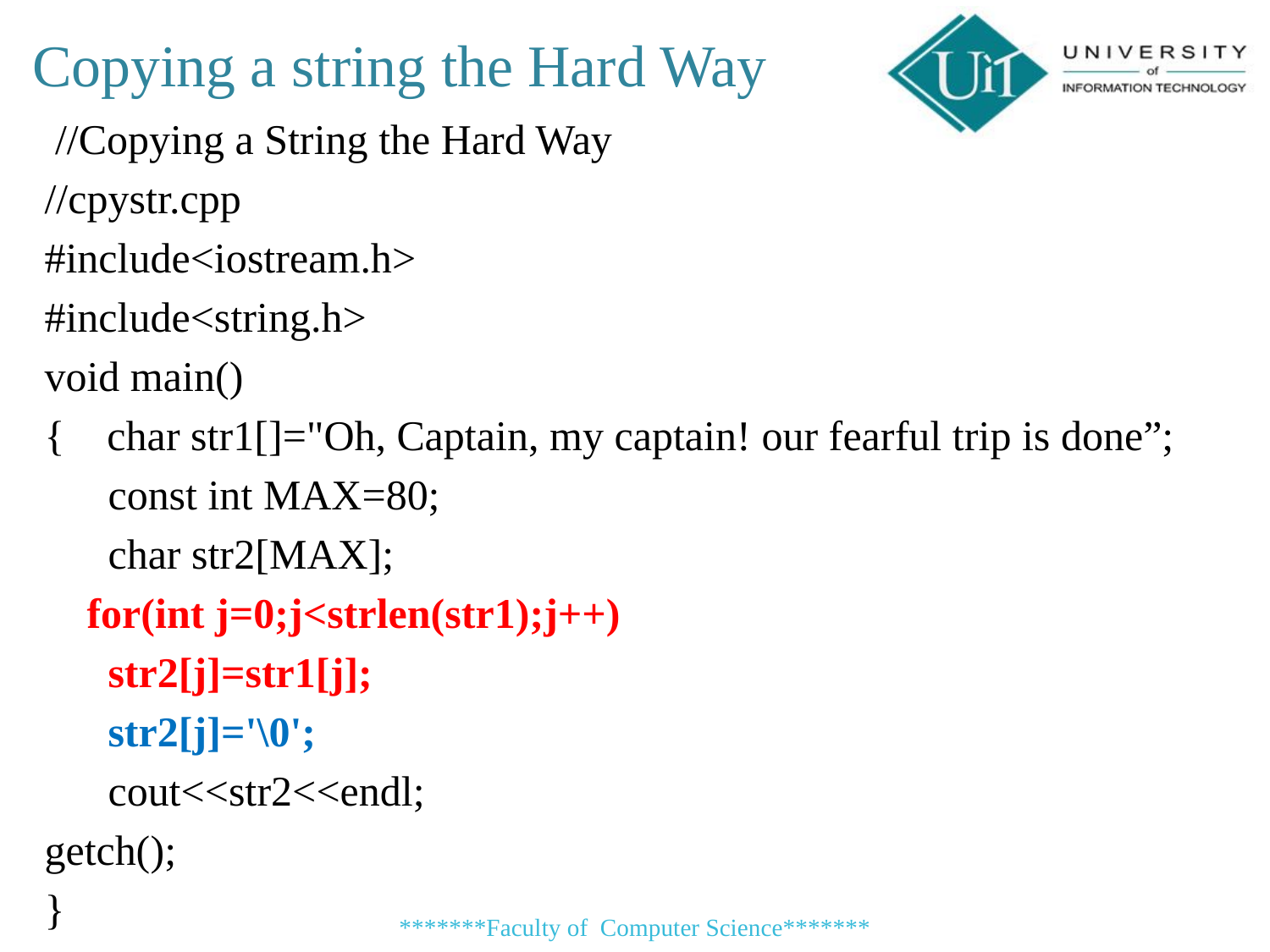

Copying a string the Hard Way
 //Copying a String the Hard Way
//cpystr.cpp
#include<iostream.h>
#include<string.h>
void main()
{    char str1[]="Oh, Captain, my captain! our fearful trip is done”;
      const int MAX=80;
      char str2[MAX];
    for(int j=0;j<strlen(str1);j++)
      str2[j]=str1[j];
      str2[j]='\0';
      cout<<str2<<endl;
getch();
}

*******Faculty of  Computer Science*******